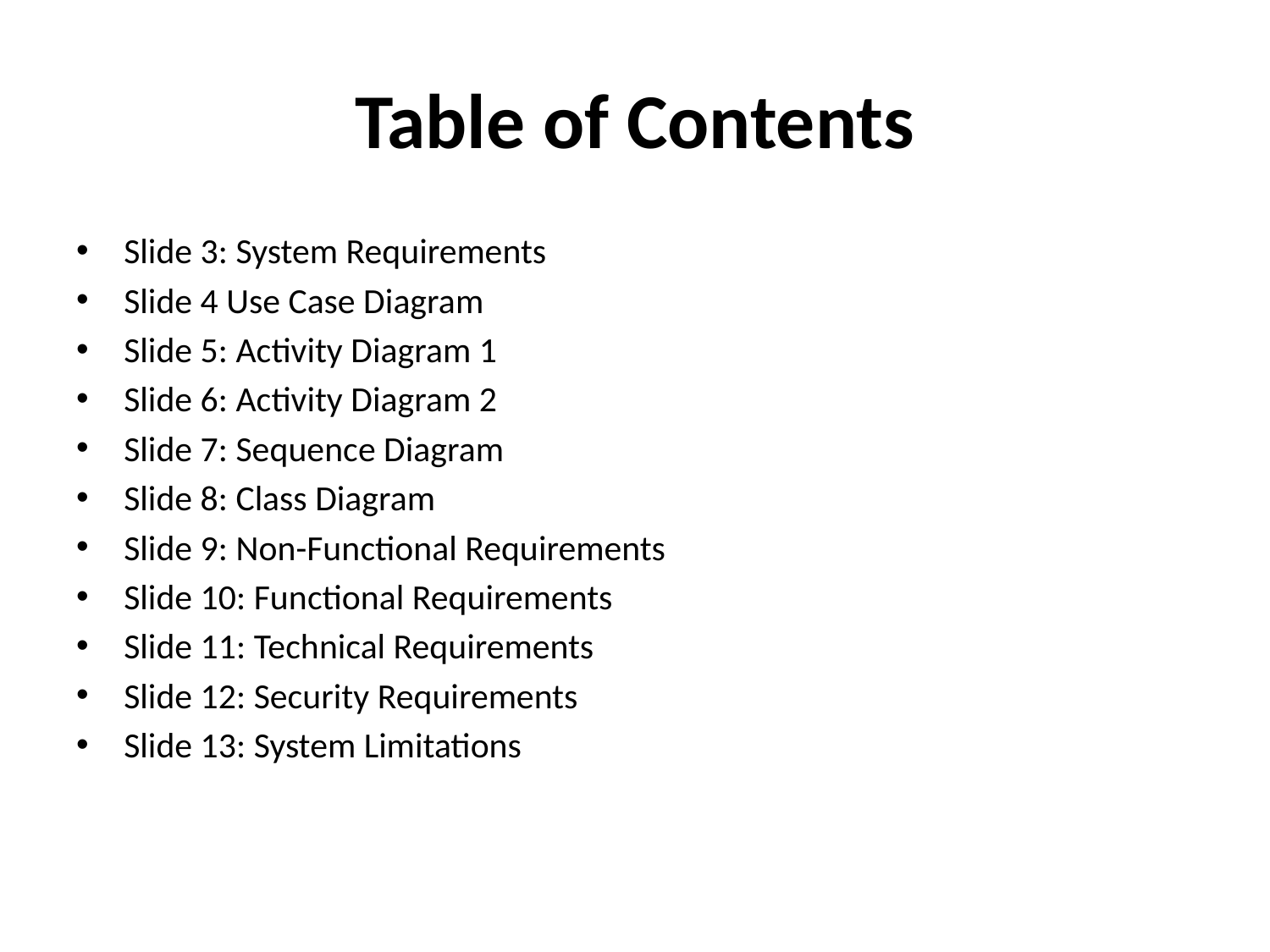

# Table of Contents
Slide 3: System Requirements
Slide 4 Use Case Diagram
Slide 5: Activity Diagram 1
Slide 6: Activity Diagram 2
Slide 7: Sequence Diagram
Slide 8: Class Diagram
Slide 9: Non-Functional Requirements
Slide 10: Functional Requirements
Slide 11: Technical Requirements
Slide 12: Security Requirements
Slide 13: System Limitations